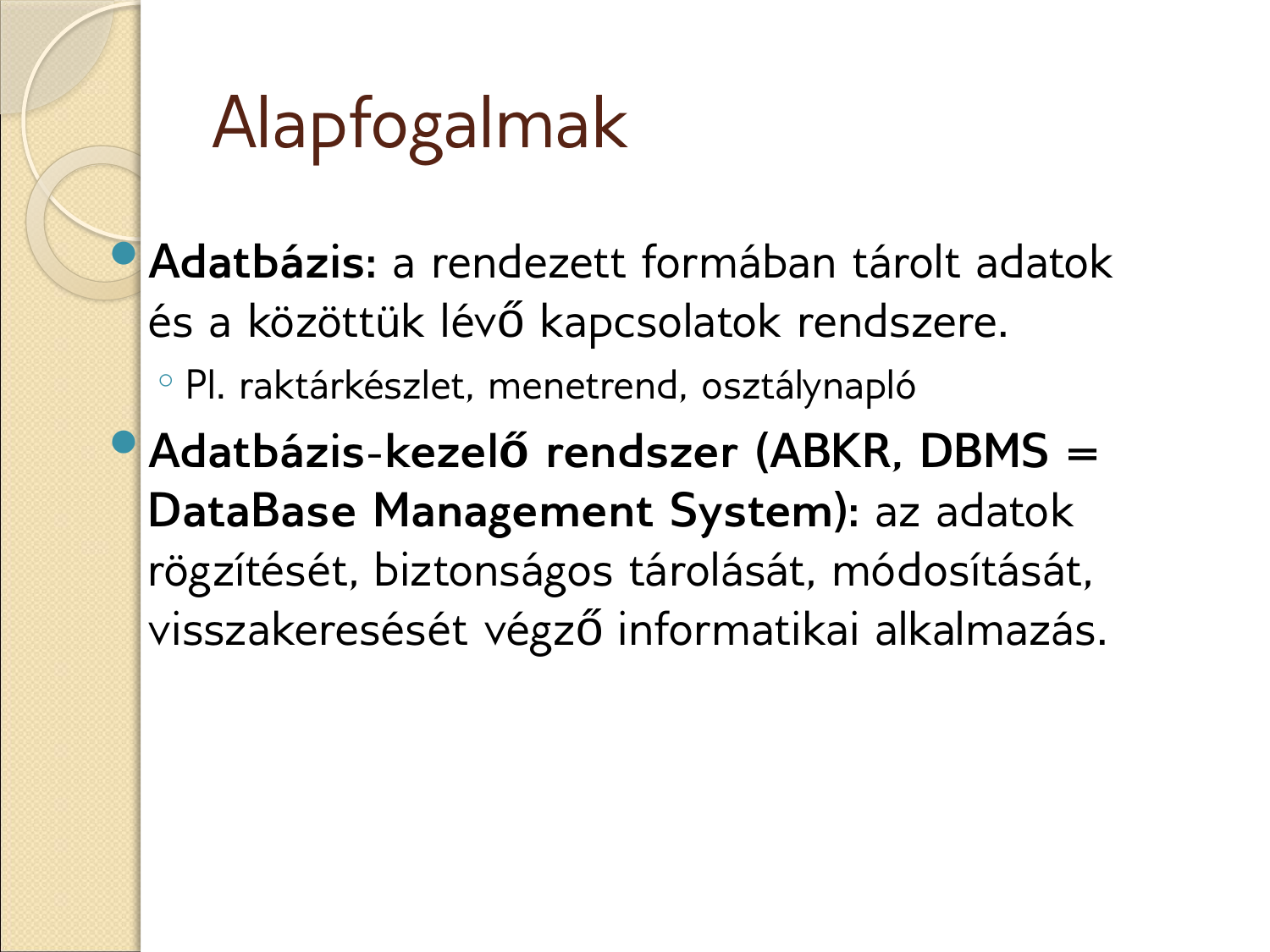

# Alapfogalmak
Adatbázis: a rendezett formában tárolt adatok és a közöttük lévő kapcsolatok rendszere.
Pl. raktárkészlet, menetrend, osztálynapló
Adatbázis-kezelő rendszer (ABKR, DBMS = DataBase Management System): az adatok rögzítését, biztonságos tárolását, módosítását, visszakeresését végző informatikai alkalmazás.